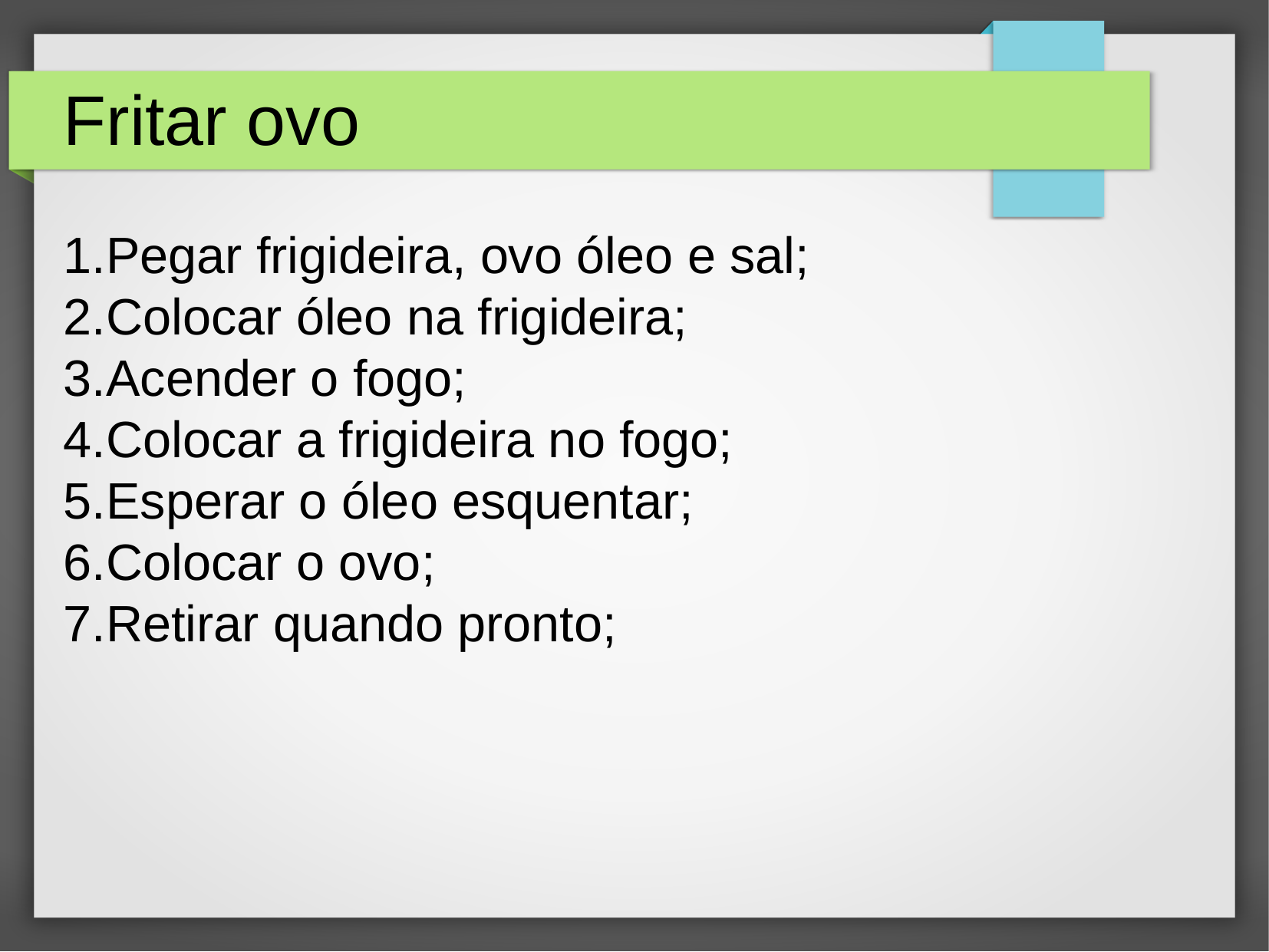

Fritar ovo
Pegar frigideira, ovo óleo e sal;
Colocar óleo na frigideira;
Acender o fogo;
Colocar a frigideira no fogo;
Esperar o óleo esquentar;
Colocar o ovo;
Retirar quando pronto;